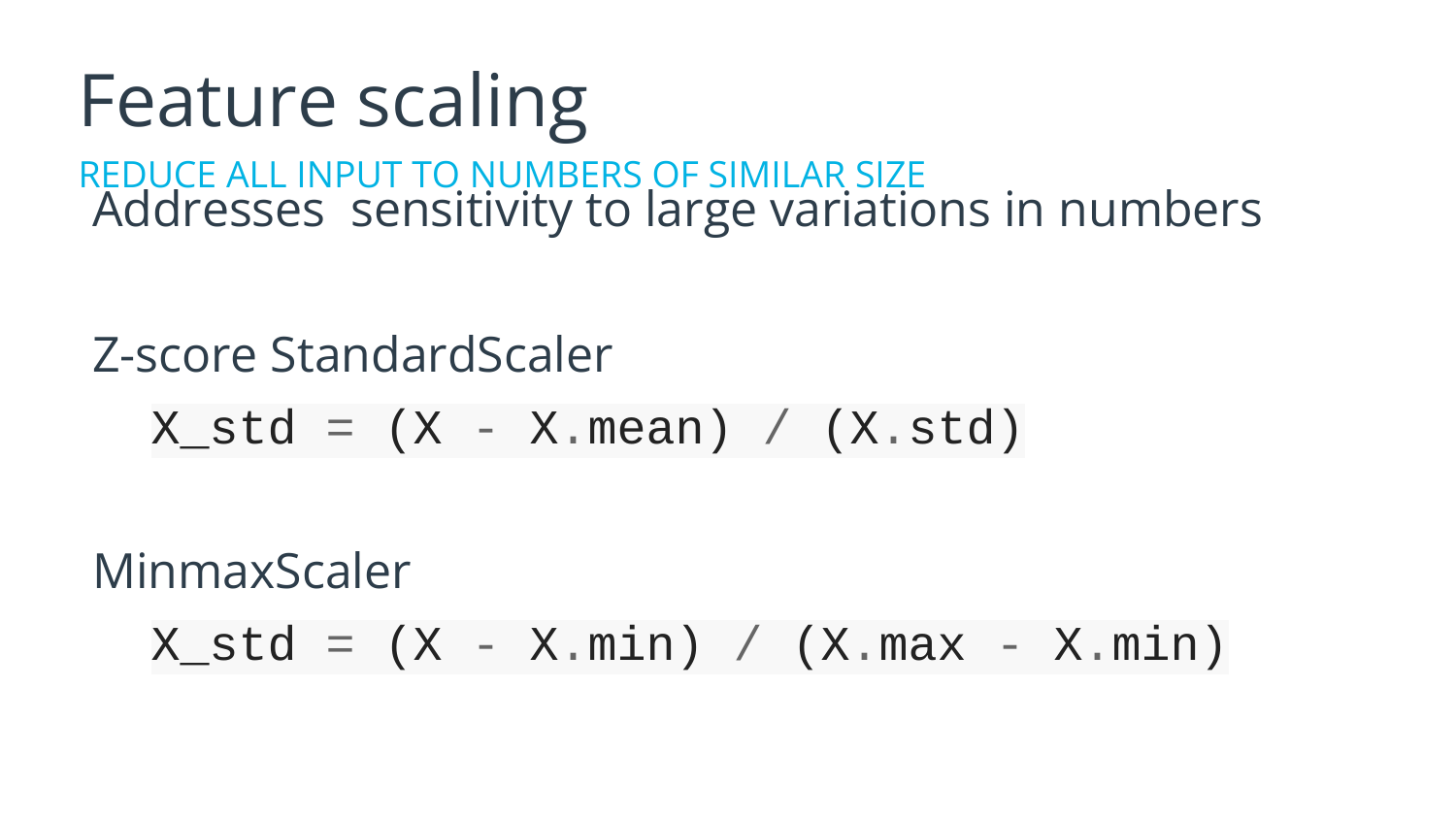

# Feature scaling
REDUCE ALL INPUT TO NUMBERS OF SIMILAR SIZE
Addresses  sensitivity to large variations in numbers

Z-score StandardScaler
X_std = (X - X.mean) / (X.std)

MinmaxScaler
X_std = (X - X.min) / (X.max - X.min)